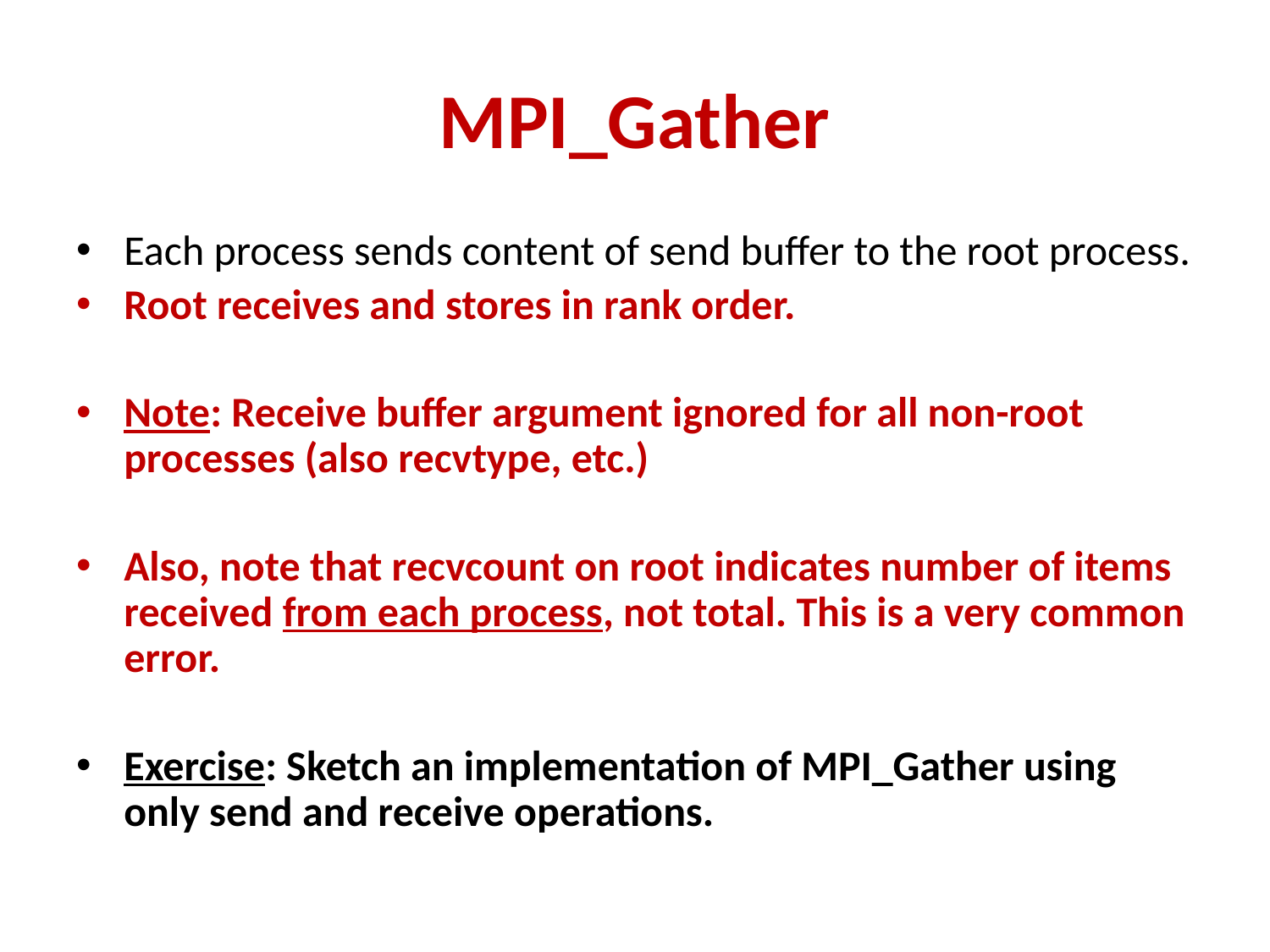

# MPI_Gather
Each process sends content of send buffer to the root process.
Root receives and stores in rank order.

Note: Receive buffer argument ignored for all non-root processes (also recvtype, etc.)

Also, note that recvcount on root indicates number of items received from each process, not total. This is a very common error.

Exercise: Sketch an implementation of MPI_Gather using only send and receive operations.